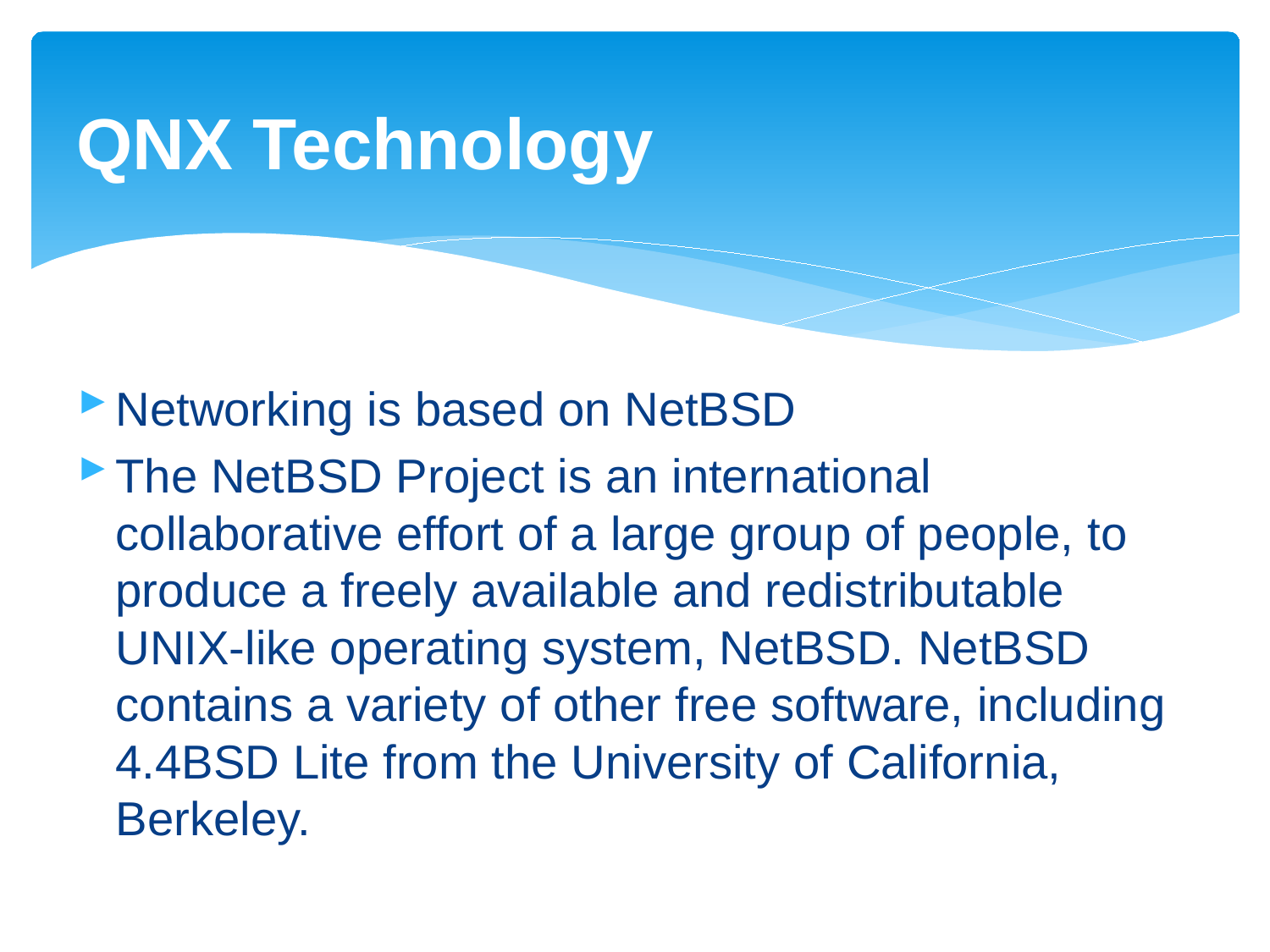

# QNX Technology
Networking is based on NetBSD
The NetBSD Project is an international collaborative effort of a large group of people, to produce a freely available and redistributable UNIX-like operating system, NetBSD. NetBSD contains a variety of other free software, including 4.4BSD Lite from the University of California, Berkeley.